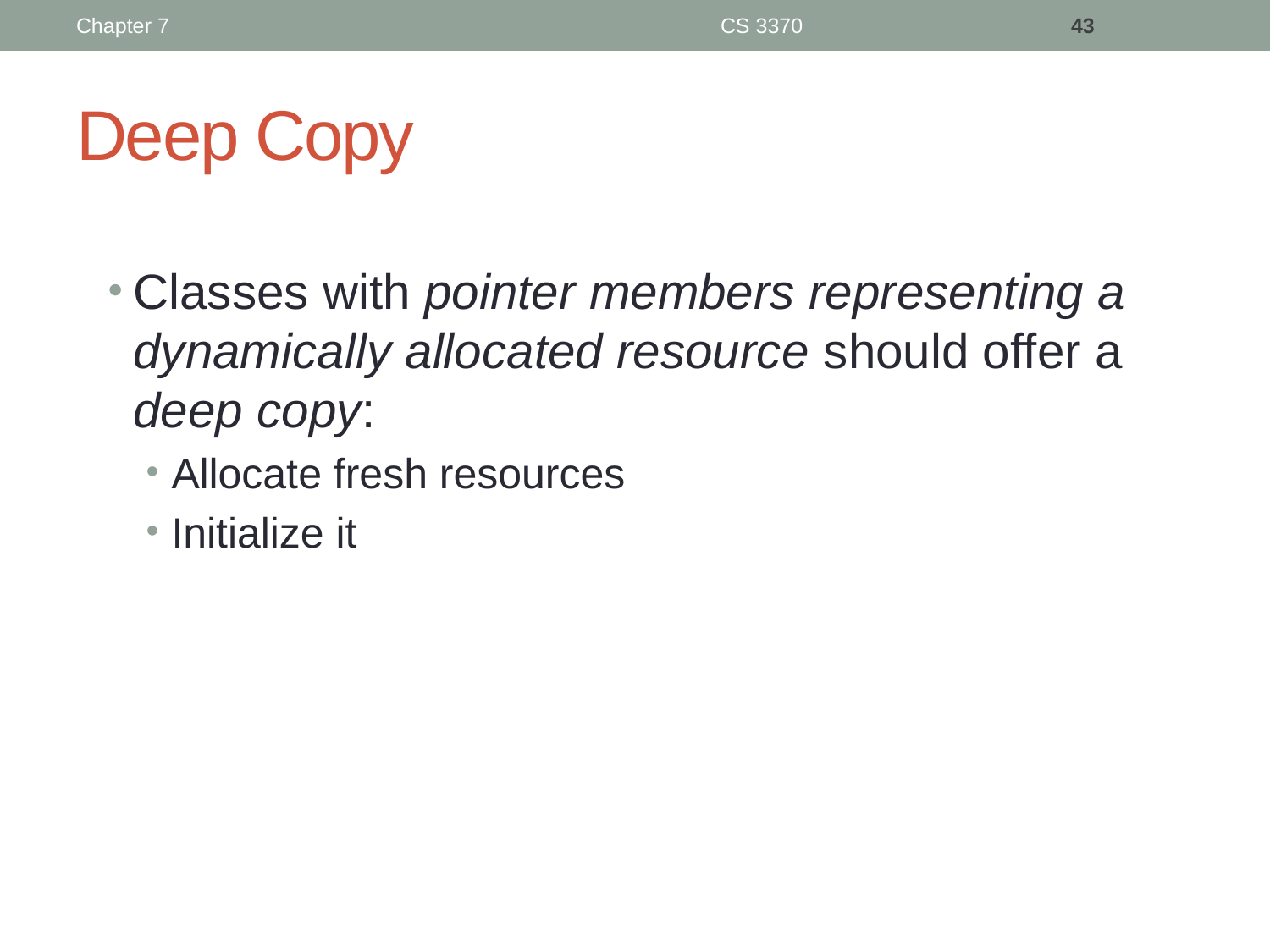

Chapter 7
CS 3370
43
# Deep Copy
Classes with pointer members representing a dynamically allocated resource should offer a deep copy:
Allocate fresh resources
Initialize it